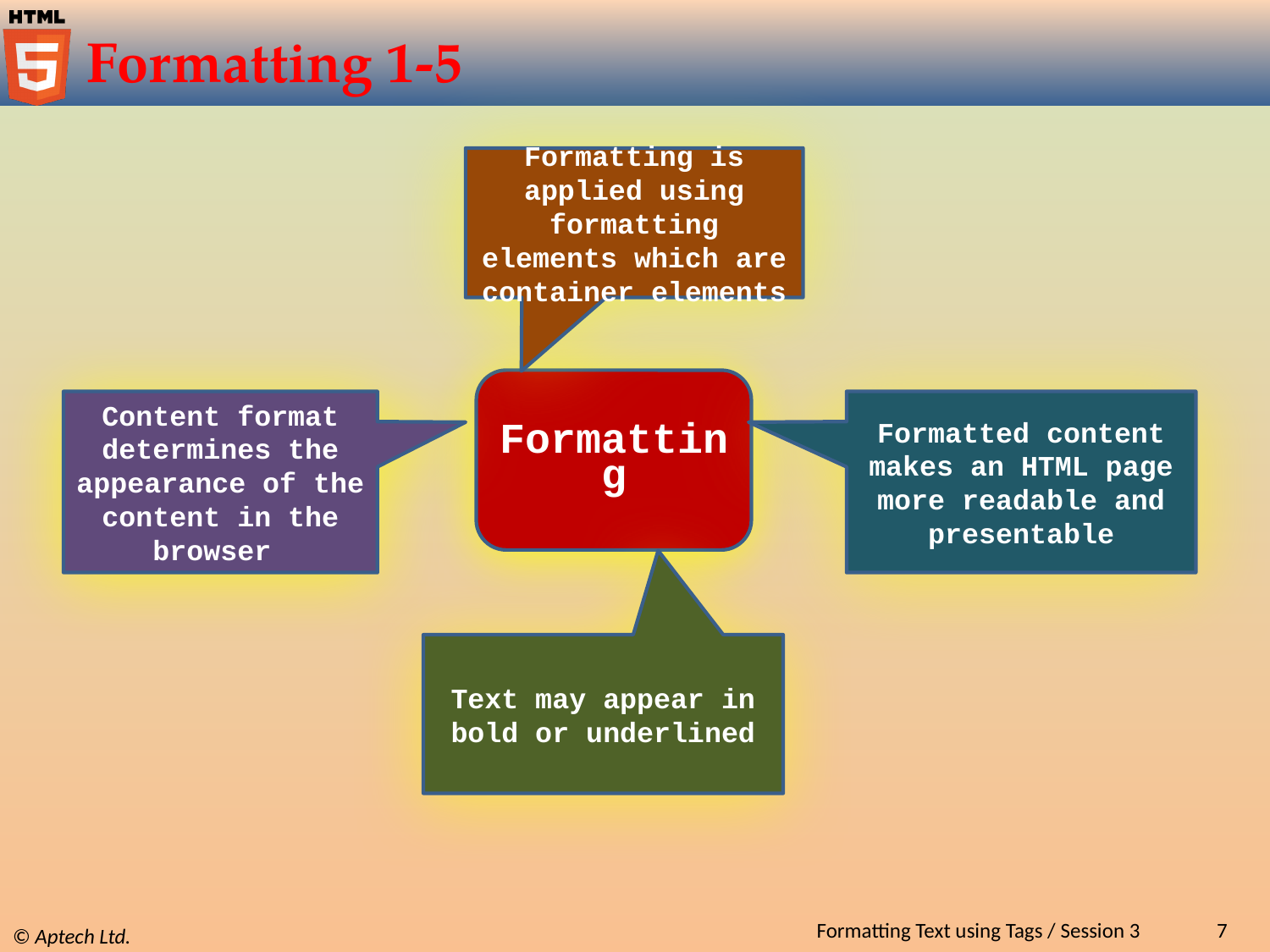

# Formatting 1-5
Formatting is applied using formatting elements which are container elements
Formatting
Content format determines the appearance of the content in the browser
Formatted content makes an HTML page more readable and presentable
Text may appear in bold or underlined
Formatting Text using Tags / Session 3
7